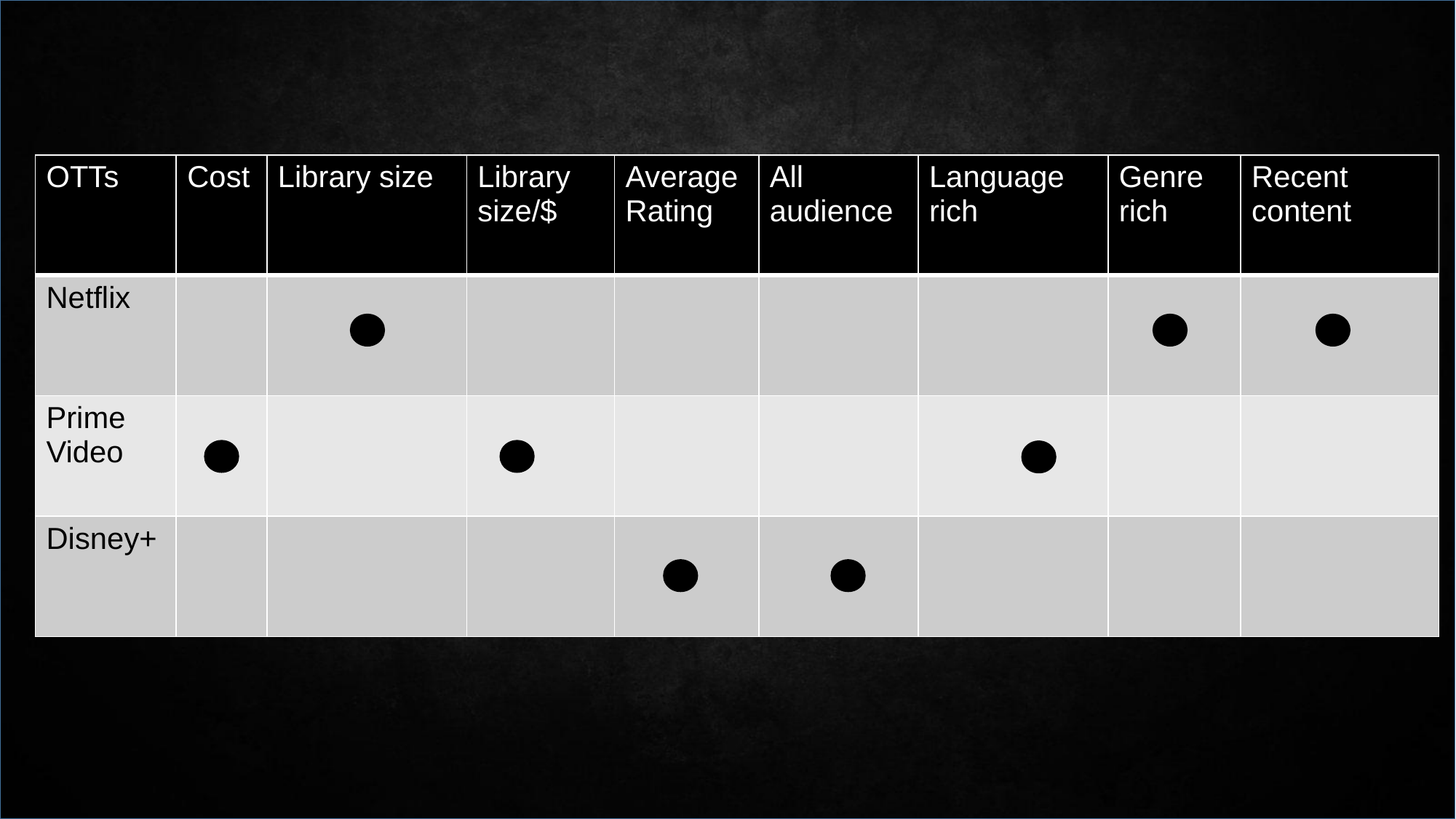

| OTTs | Cost | Library size | Library size/$ | Average Rating | All audience | Language rich | Genre rich | Recent content |
| --- | --- | --- | --- | --- | --- | --- | --- | --- |
| Netflix |  |  |  |  |  |  |  |  |
| Prime Video |  |  |  |  |  |  |  |  |
| Disney+ |  |  |  |  |  |  |  |  |

FINDINGS